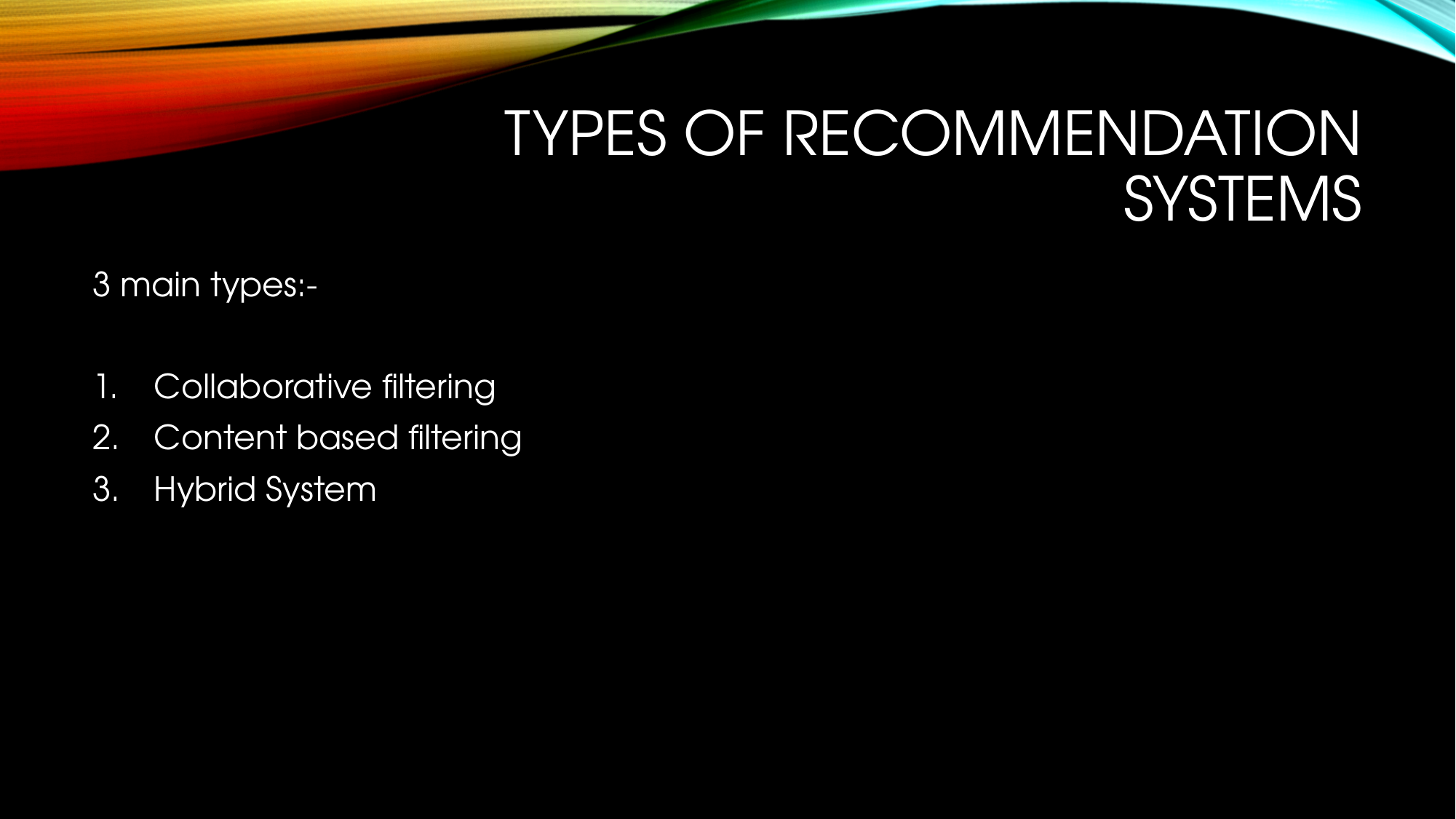

# Types of recommendation systems
3 main types:-

Collaborative filtering
Content based filtering
Hybrid System